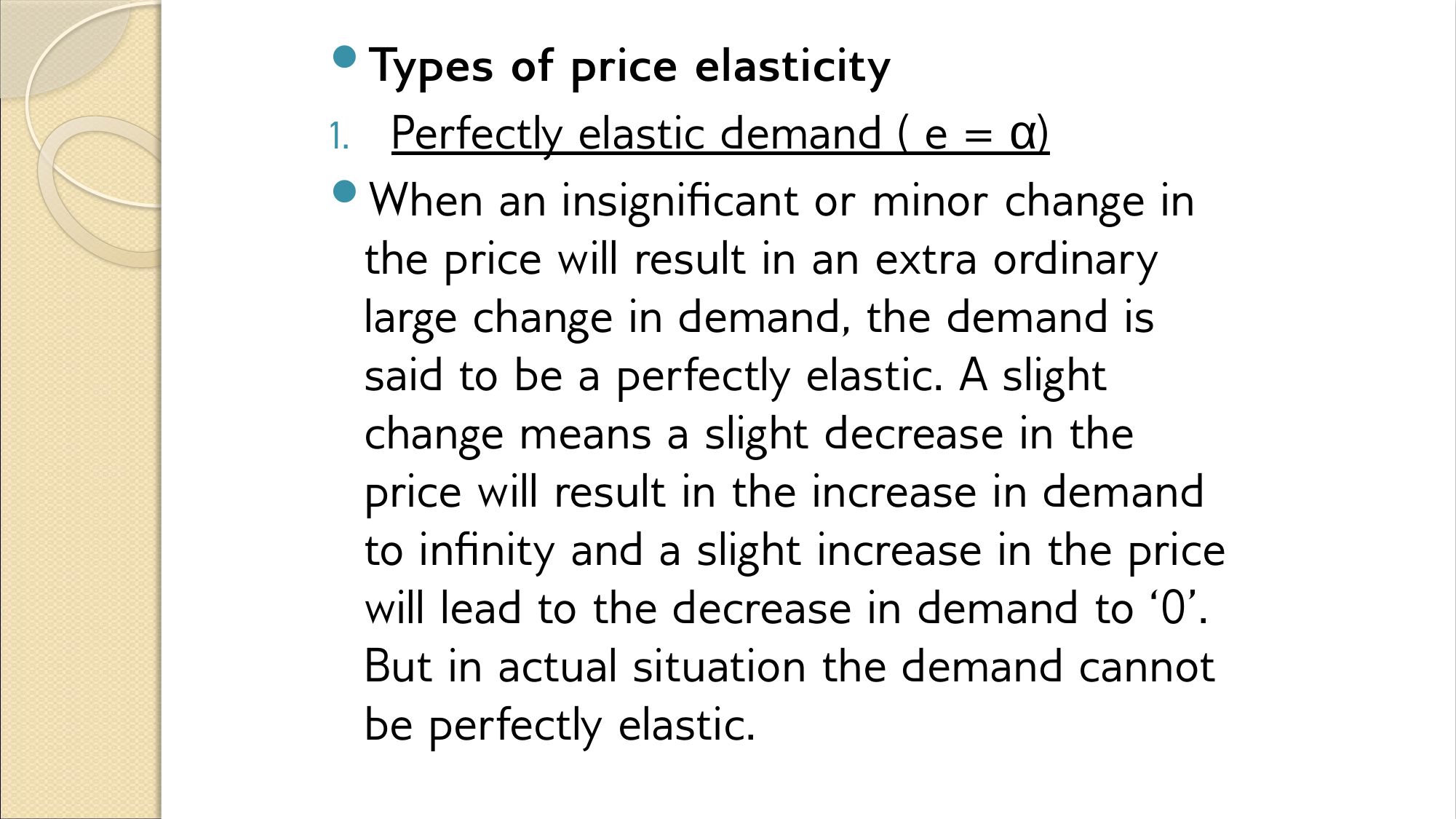

Types of price elasticity
Perfectly elastic demand ( e = α)
When an insignificant or minor change in the price will result in an extra ordinary large change in demand, the demand is said to be a perfectly elastic. A slight change means a slight decrease in the price will result in the increase in demand to infinity and a slight increase in the price will lead to the decrease in demand to ‘0’. But in actual situation the demand cannot be perfectly elastic.